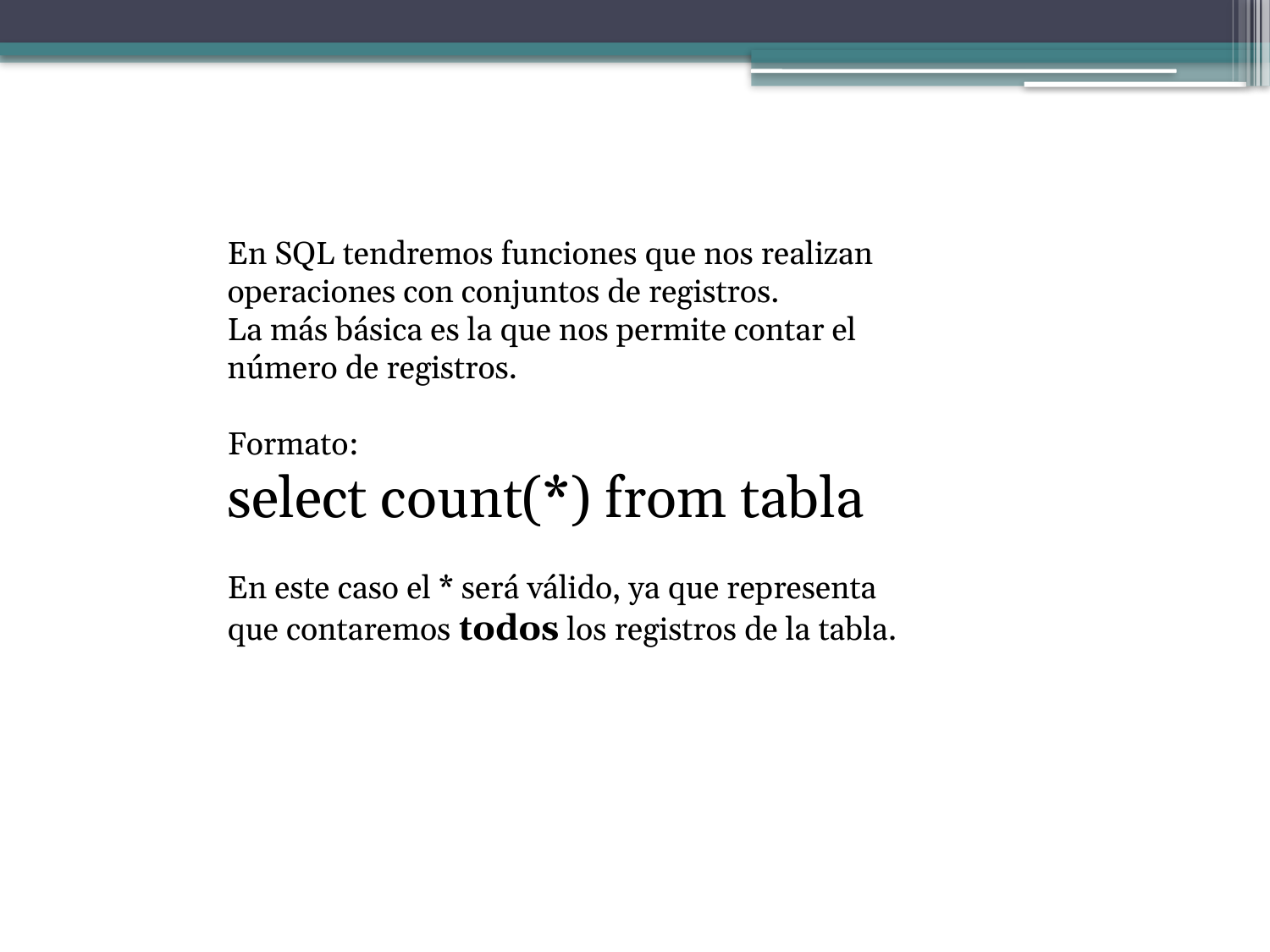

En SQL tendremos funciones que nos realizan operaciones con conjuntos de registros.
La más básica es la que nos permite contar el número de registros.

Formato:
select count(*) from tabla

En este caso el * será válido, ya que representa que contaremos todos los registros de la tabla.